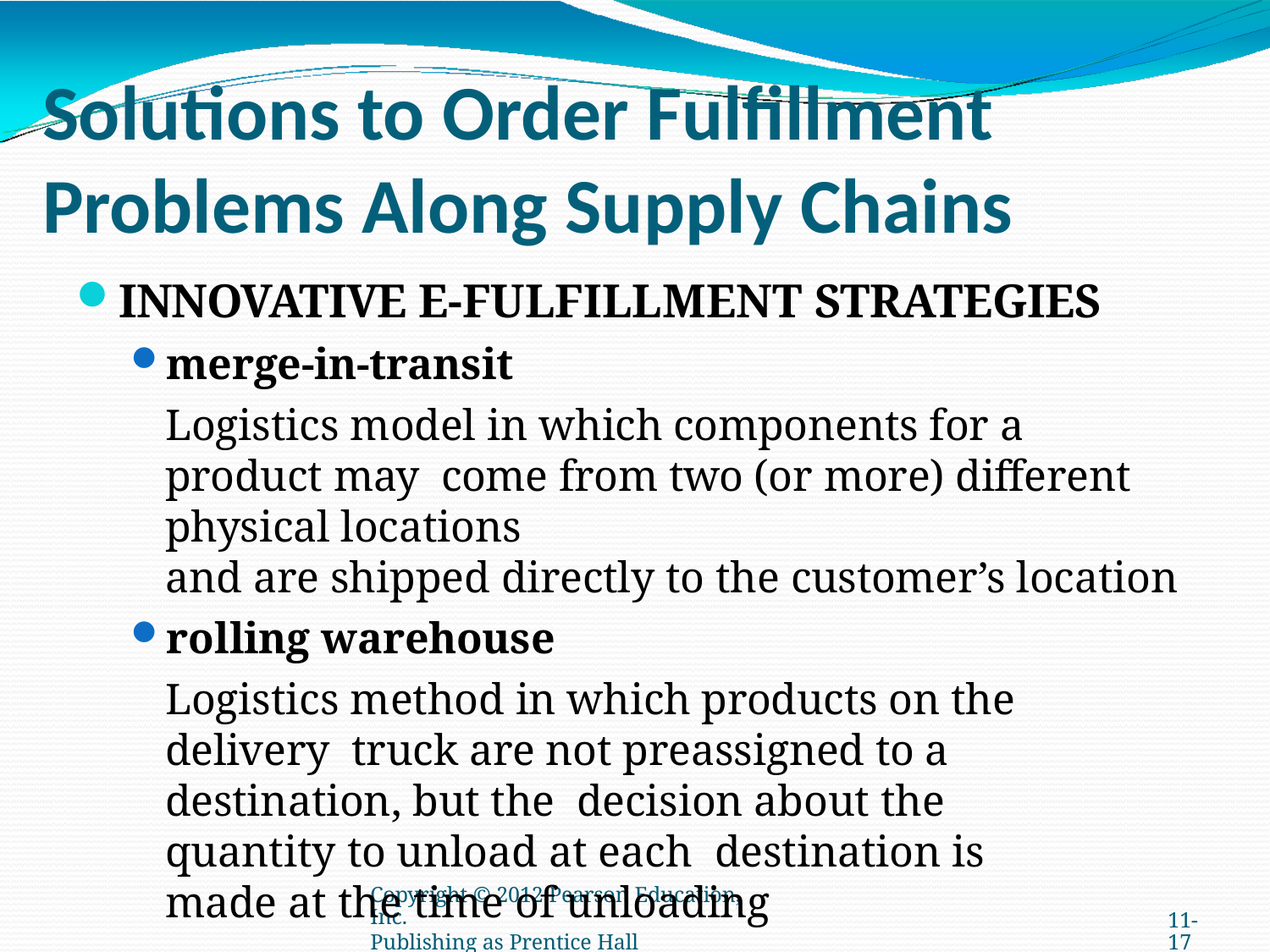

# Solutions to Order Fulfillment  Problems Along Supply Chains
INNOVATIVE E-FULFILLMENT STRATEGIES
merge-in-transit
Logistics model in which components for a product may  come from two (or more) different physical locations
and are shipped directly to the customer’s location
rolling warehouse
Logistics method in which products on the delivery  truck are not preassigned to a destination, but the  decision about the quantity to unload at each  destination is made at the time of unloading
Copyright © 2012 Pearson Education, Inc.
Publishing as Prentice Hall
11-17